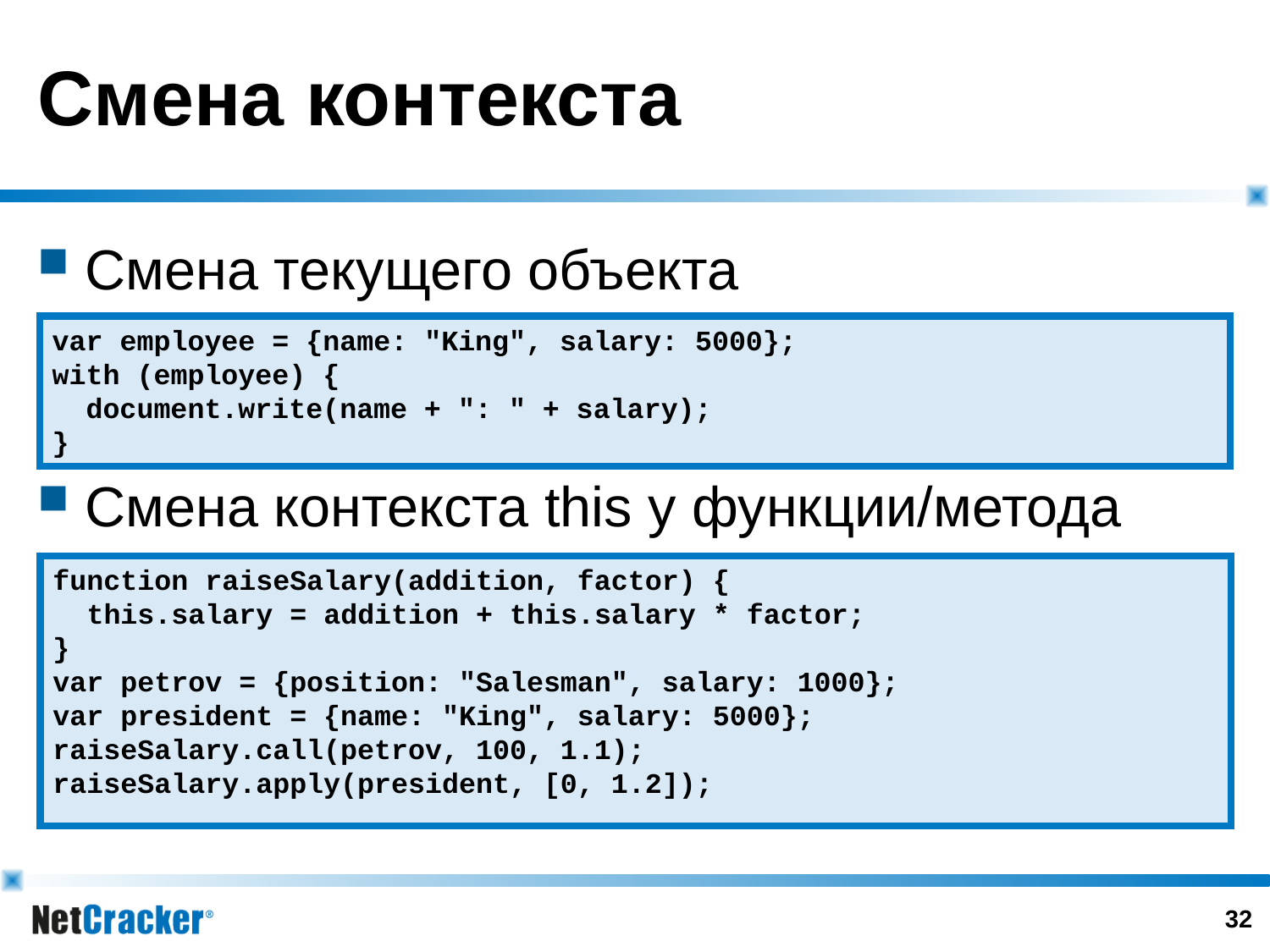

# Смена контекста
Смена текущего объекта

Смена контекста this у функции/метода
var employee = {name: "King", salary: 5000};
with (employee) {
  document.write(name + ": " + salary);
}
function raiseSalary(addition, factor) {
  this.salary = addition + this.salary * factor;
}
var petrov = {position: "Salesman", salary: 1000};
var president = {name: "King", salary: 5000};
raiseSalary.call(petrov, 100, 1.1);
raiseSalary.apply(president, [0, 1.2]);
32